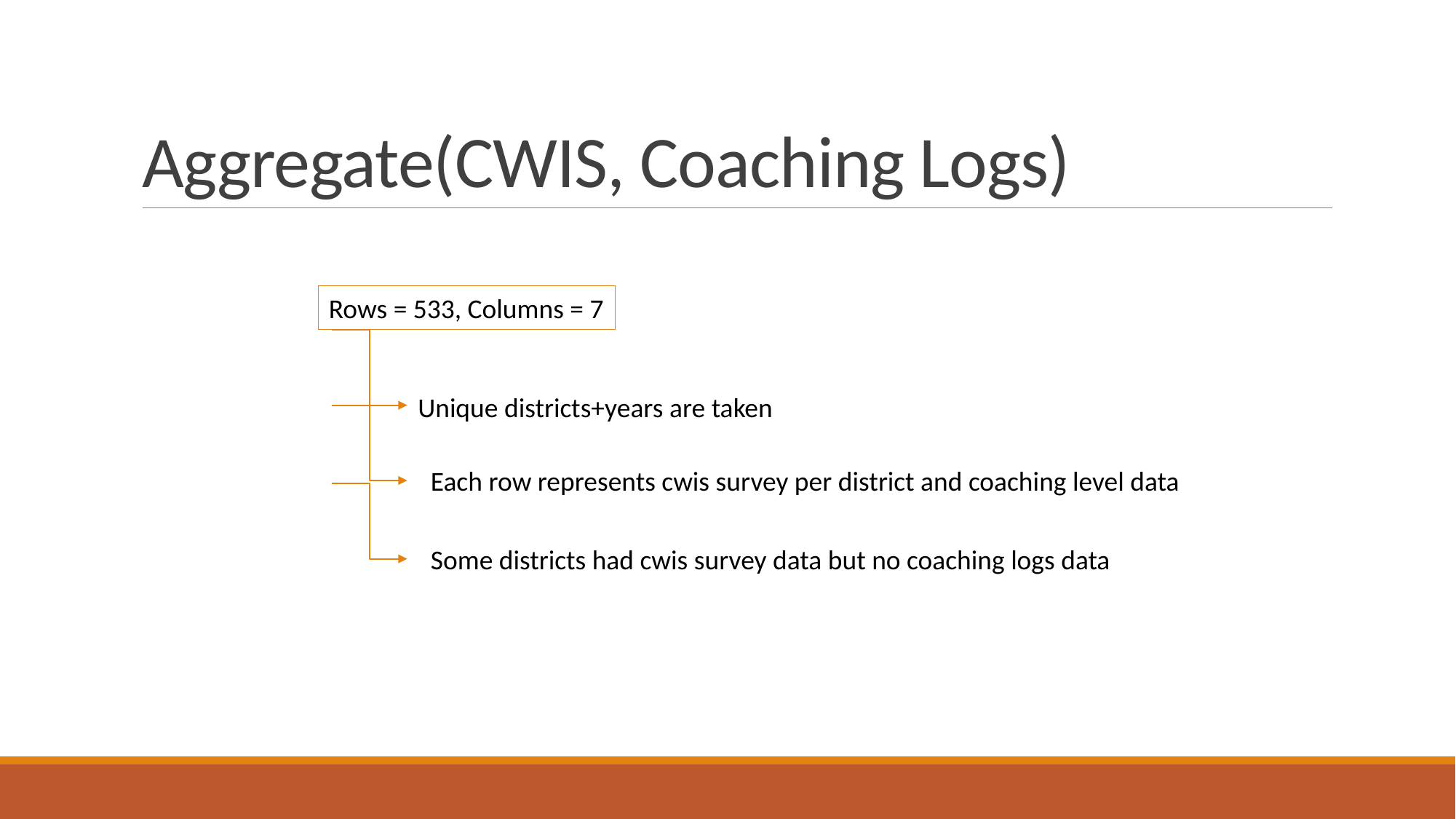

# Aggregate(CWIS, Coaching Logs)
Rows = 533, Columns = 7
Unique districts+years are taken
Each row represents cwis survey per district and coaching level data
Some districts had cwis survey data but no coaching logs data